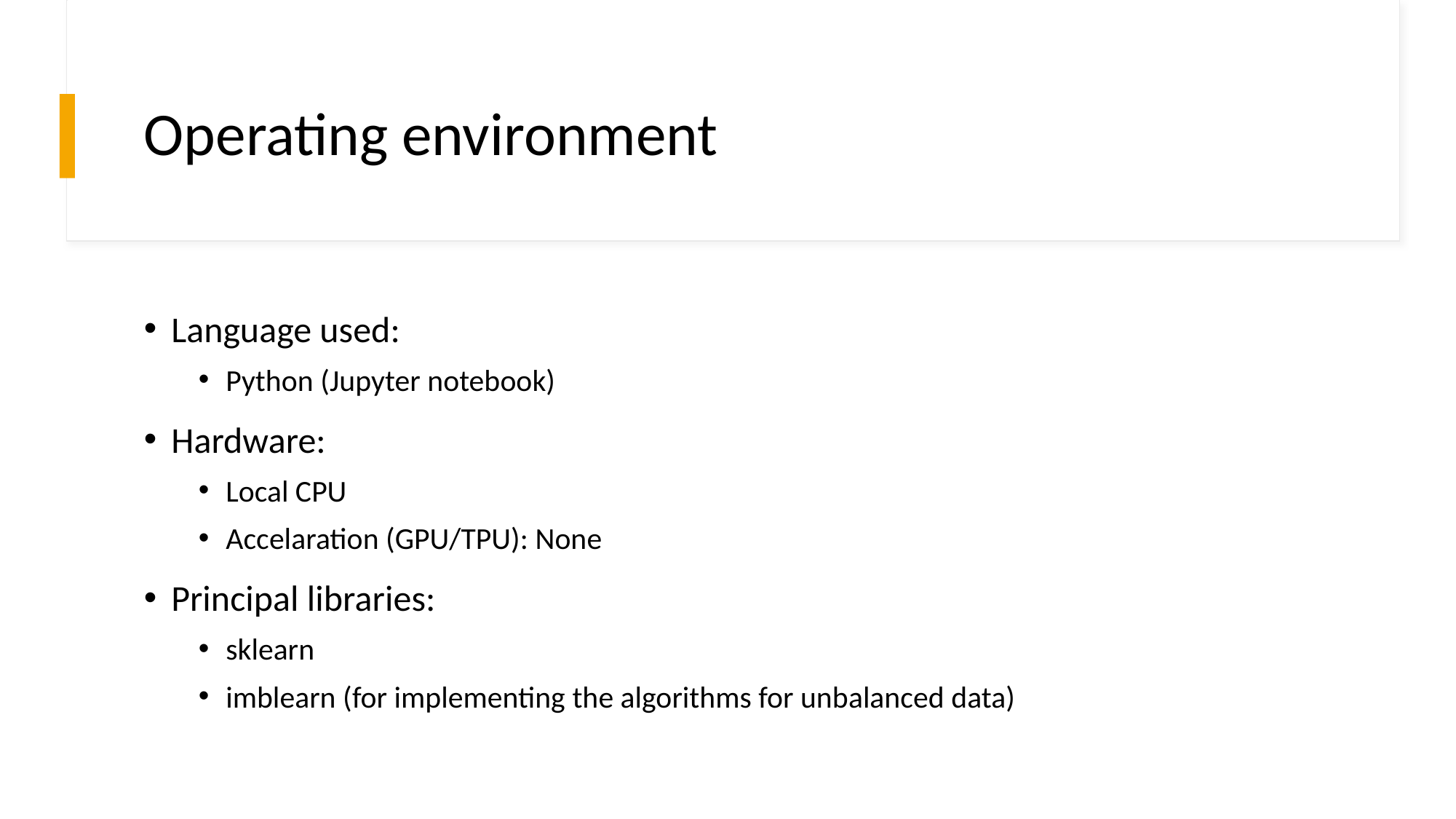

# Operating environment
Language used:
Python (Jupyter notebook)
Hardware:
Local CPU
Accelaration (GPU/TPU): None
Principal libraries:
sklearn
imblearn (for implementing the algorithms for unbalanced data)